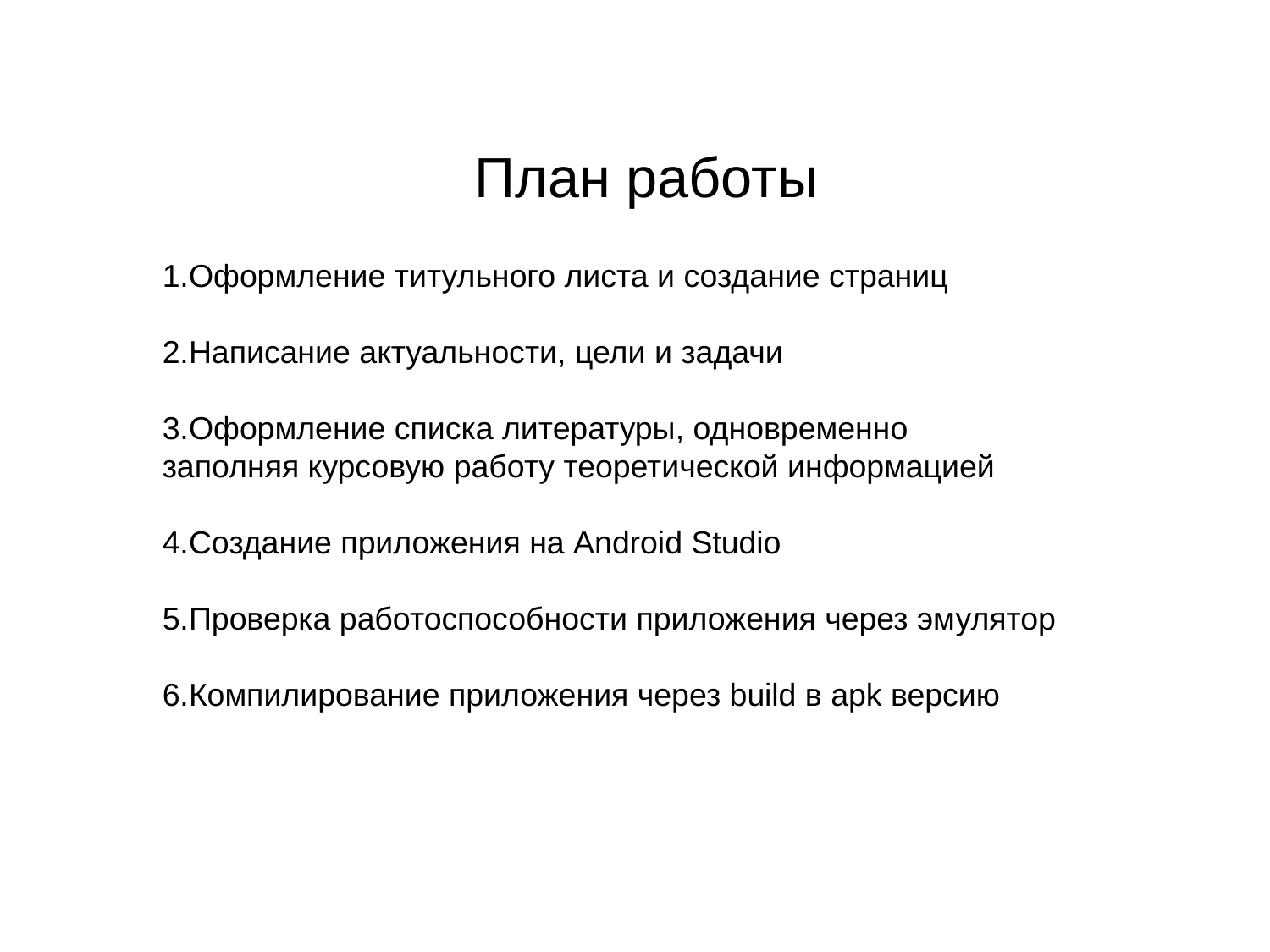

План работы
1.Оформление титульного листа и создание страниц

2.Написание актуальности, цели и задачи

3.Оформление списка литературы, одновременно
заполняя курсовую работу теоретической информацией

4.Создание приложения на Android Studio

5.Проверка работоспособности приложения через эмулятор

6.Компилирование приложения через build в apk версию